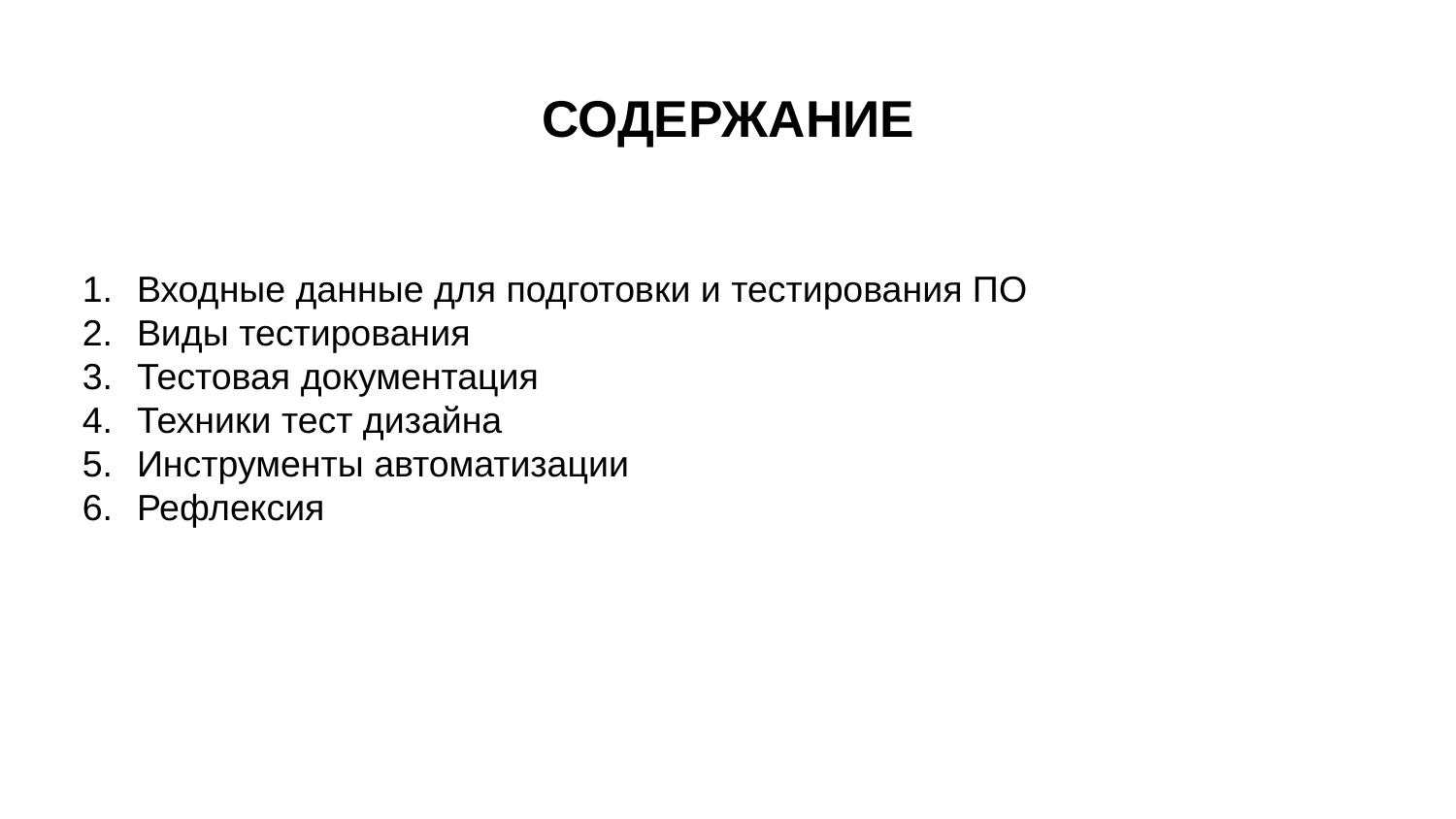

# СОДЕРЖАНИЕ

Входные данные для подготовки и тестирования ПО
Виды тестирования
Тестовая документация
Техники тест дизайна
Инструменты автоматизации
Рефлексия